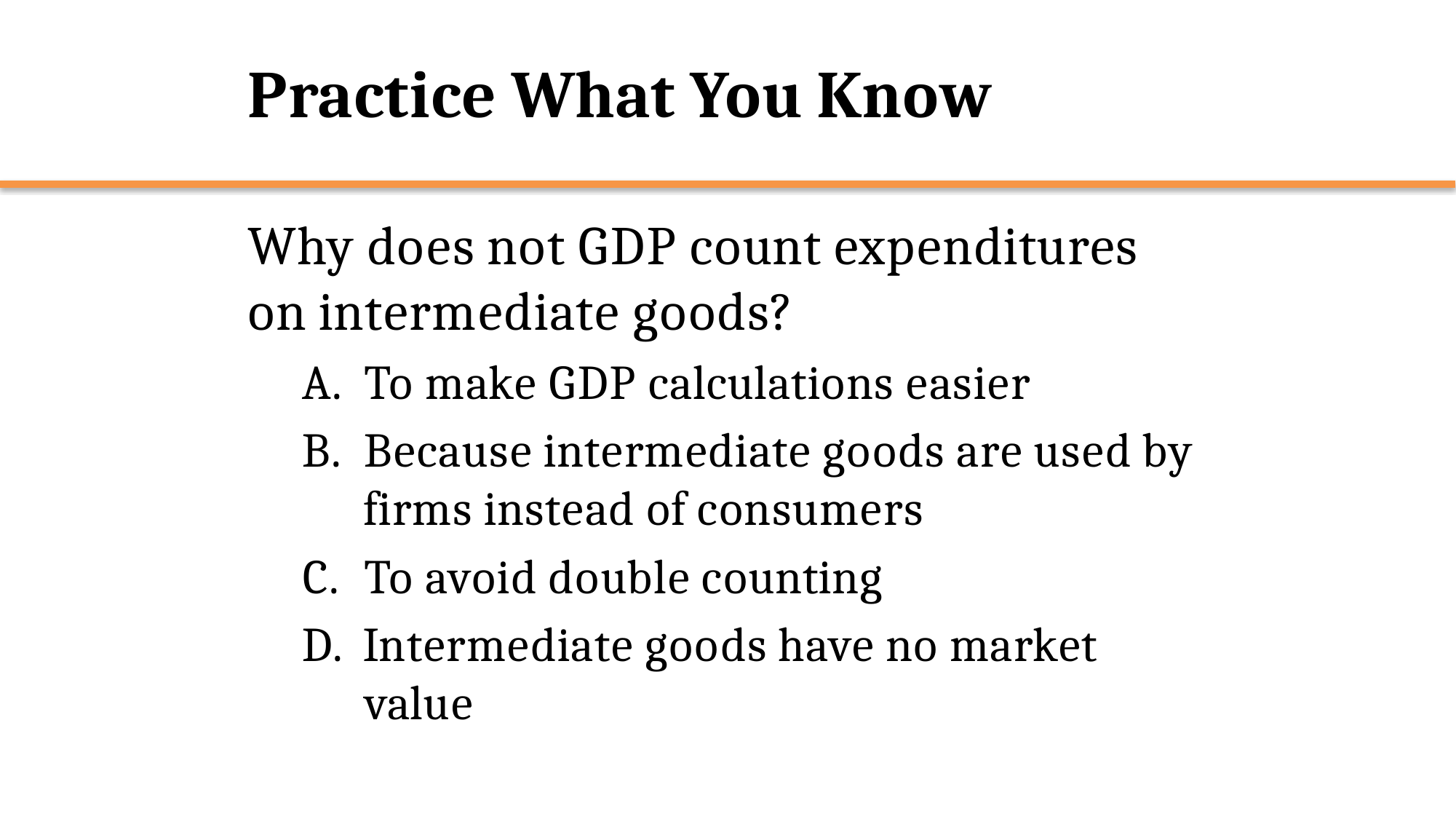

# Practice What You Know
Why does not GDP count expenditures on intermediate goods?
To make GDP calculations easier
Because intermediate goods are used by firms instead of consumers
To avoid double counting
Intermediate goods have no market value